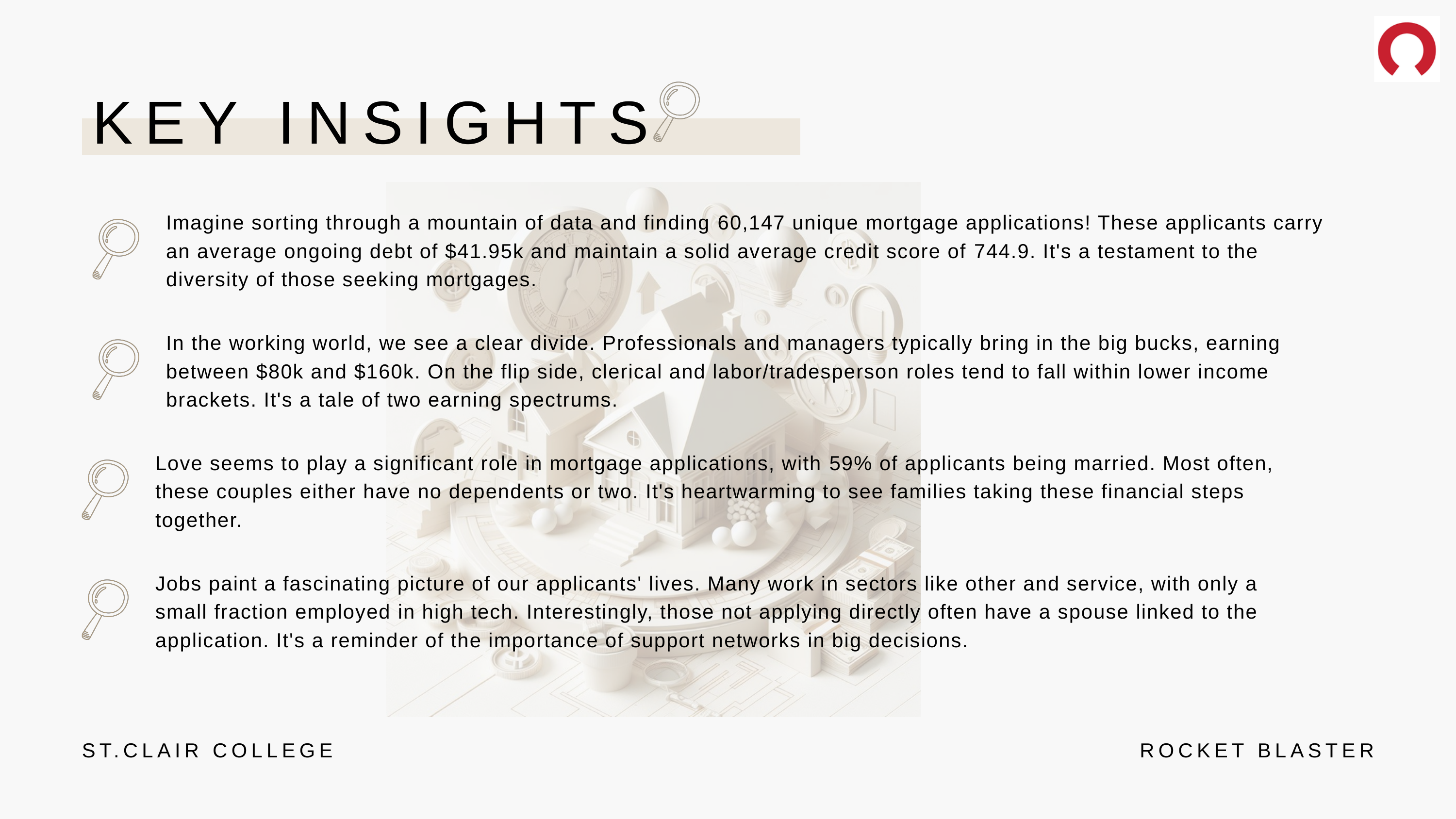

KEY INSIGHTS

Imagine sorting through a mountain of data and finding 60,147 unique mortgage applications! These applicants carry an average ongoing debt of $41.95k and maintain a solid average credit score of 744.9. It's a testament to the diversity of those seeking mortgages.

In the working world, we see a clear divide. Professionals and managers typically bring in the big bucks, earning between $80k and $160k. On the flip side, clerical and labor/tradesperson roles tend to fall within lower income brackets. It's a tale of two earning spectrums.

Love seems to play a significant role in mortgage applications, with 59% of applicants being married. Most often, these couples either have no dependents or two. It's heartwarming to see families taking these financial steps together.

Jobs paint a fascinating picture of our applicants' lives. Many work in sectors like other and service, with only a small fraction employed in high tech. Interestingly, those not applying directly often have a spouse linked to the application. It's a reminder of the importance of support networks in big decisions.

ST.CLAIR COLLEGE
ROCKET BLASTER